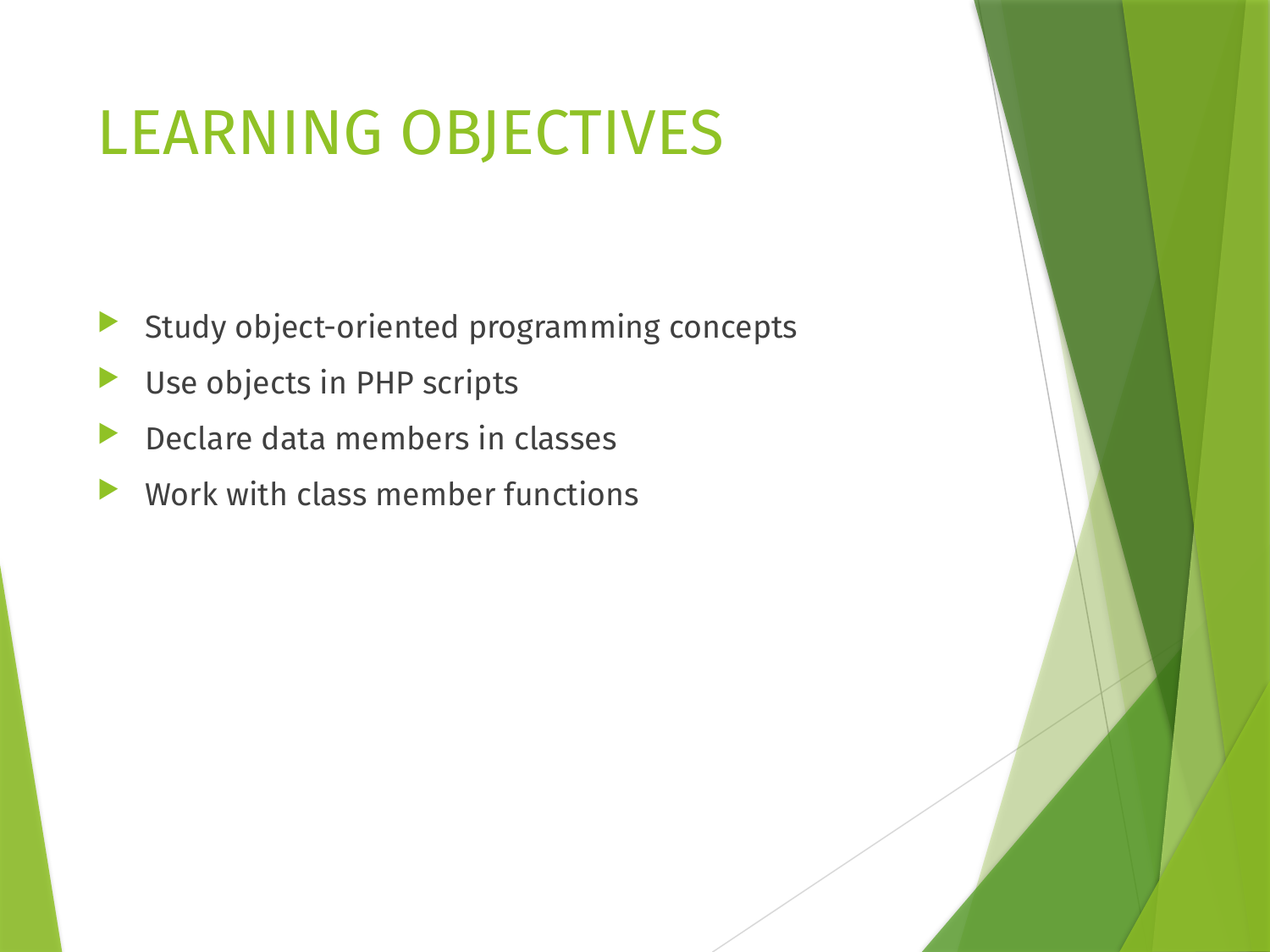

# LEARNING OBJECTIVES
Study object-oriented programming concepts
Use objects in PHP scripts
Declare data members in classes
Work with class member functions